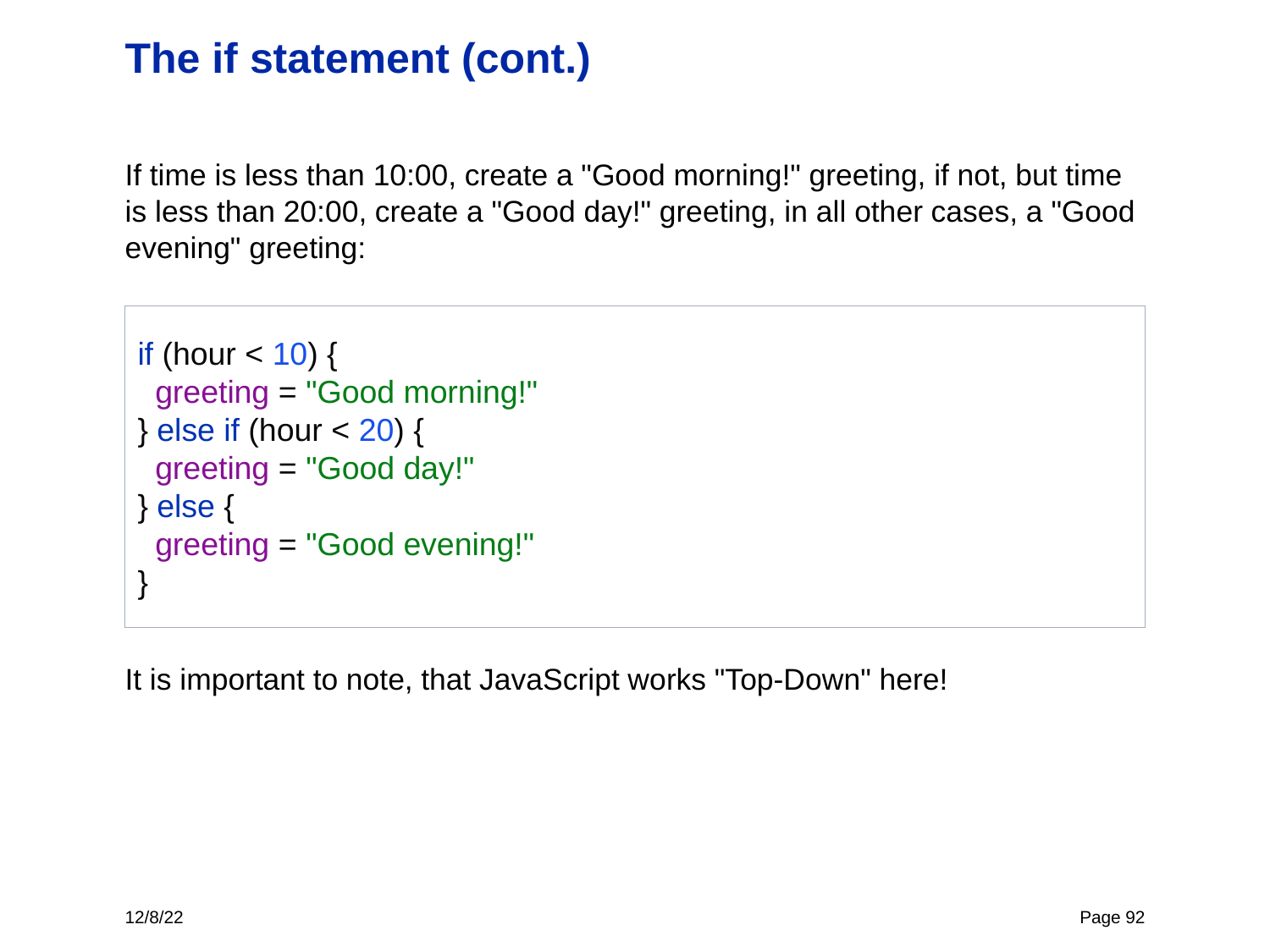

# The if statement (cont.)
If time is less than 10:00, create a "Good morning!" greeting, if not, but time is less than 20:00, create a "Good day!" greeting, in all other cases, a "Good evening" greeting:

It is important to note, that JavaScript works "Top-Down" here!

if (hour < 10) {
  greeting = "Good morning!"
} else if (hour < 20) {
  greeting = "Good day!"
} else {
  greeting = "Good evening!"
}

12/8/22

Page 92